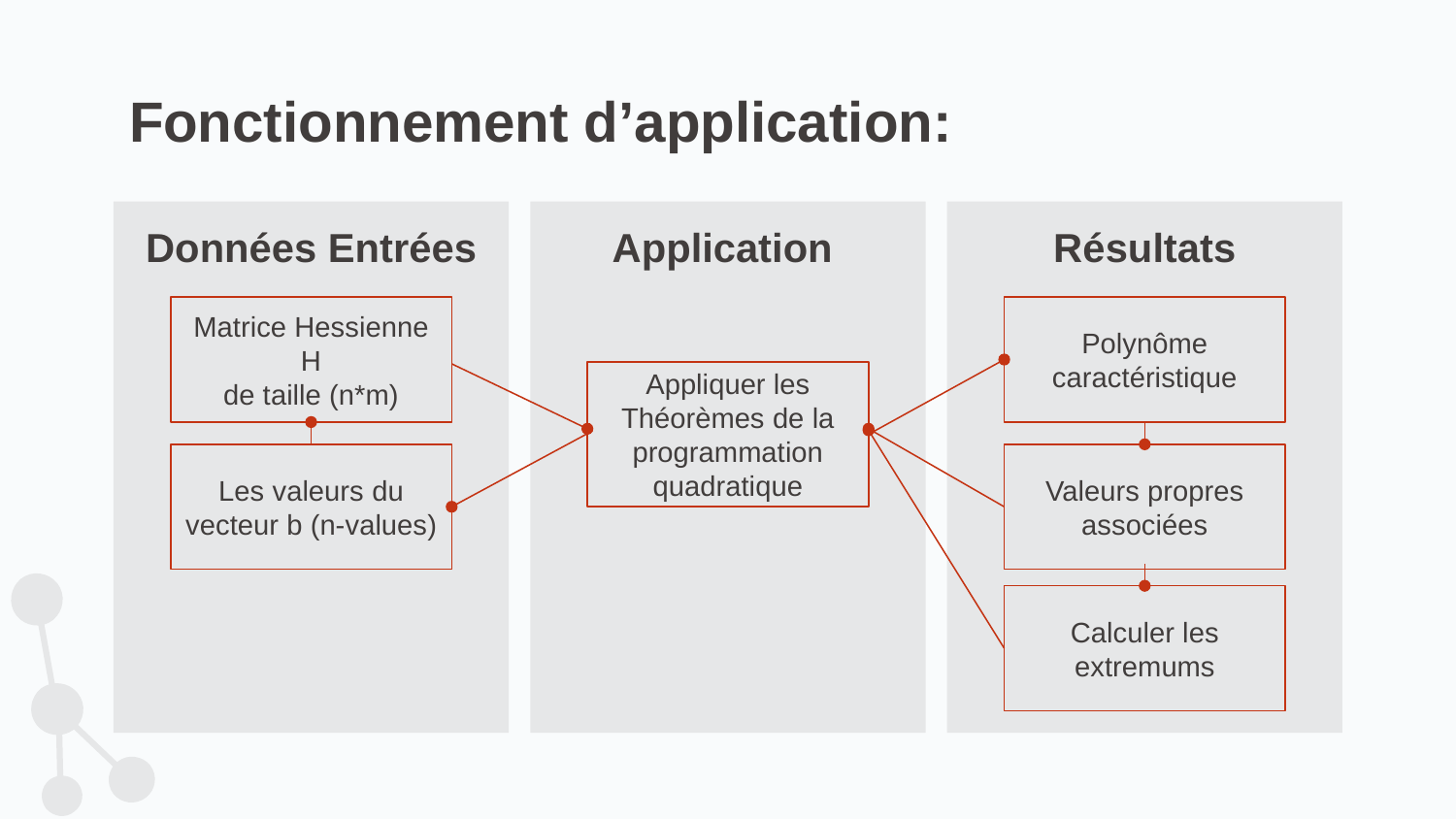

Fonctionnement d’application:
Données Entrées

Application

Résultats

Polynôme caractéristique
Matrice Hessienne H
de taille (n*m)
Appliquer les Théorèmes de la programmation quadratique
Les valeurs du vecteur b (n-values)
Valeurs propres associées
Calculer les extremums